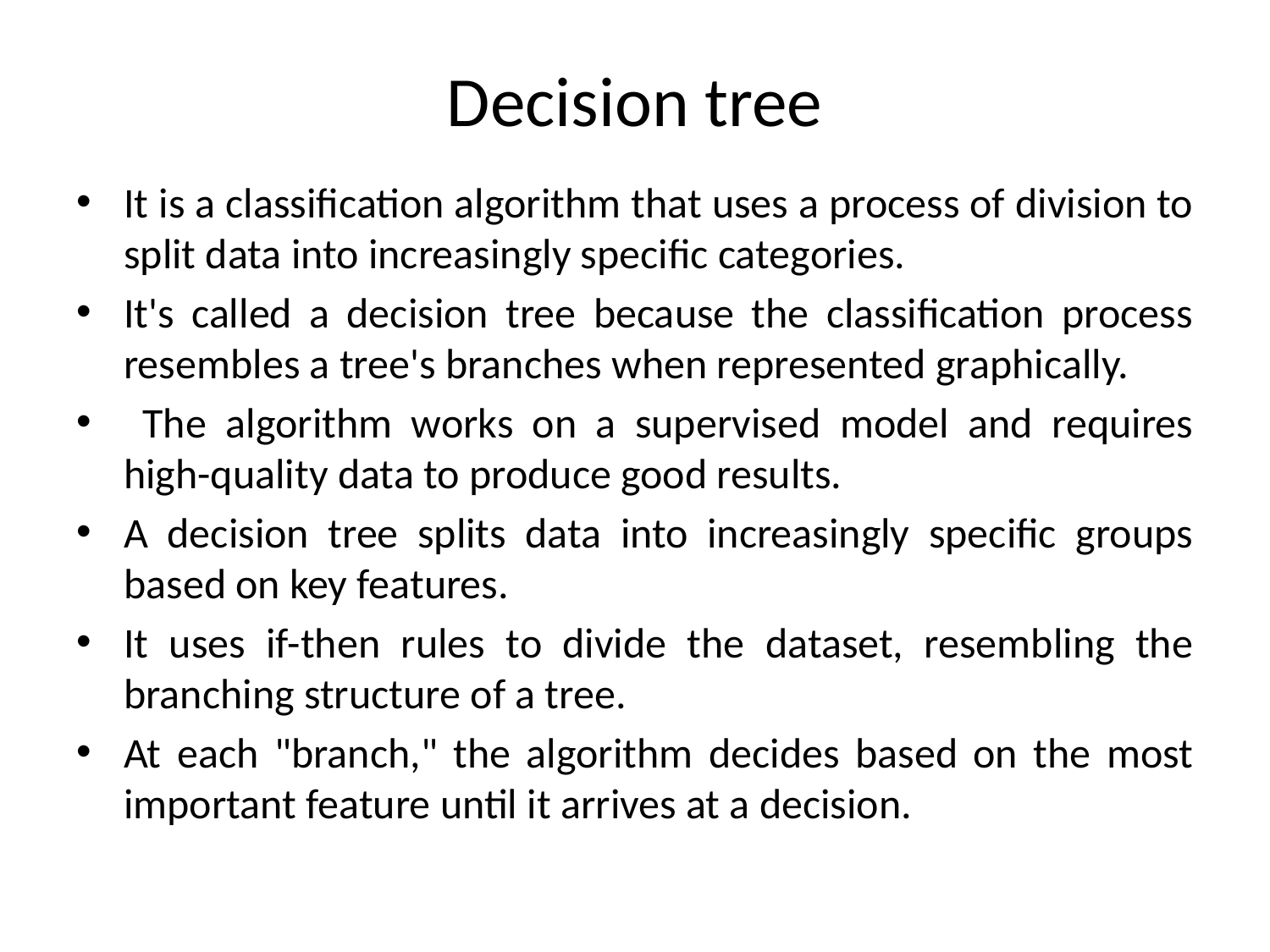

# Decision tree
It is a classification algorithm that uses a process of division to split data into increasingly specific categories.
It's called a decision tree because the classification process resembles a tree's branches when represented graphically.
 The algorithm works on a supervised model and requires high-quality data to produce good results.
A decision tree splits data into increasingly specific groups based on key features.
It uses if-then rules to divide the dataset, resembling the branching structure of a tree.
At each "branch," the algorithm decides based on the most important feature until it arrives at a decision.